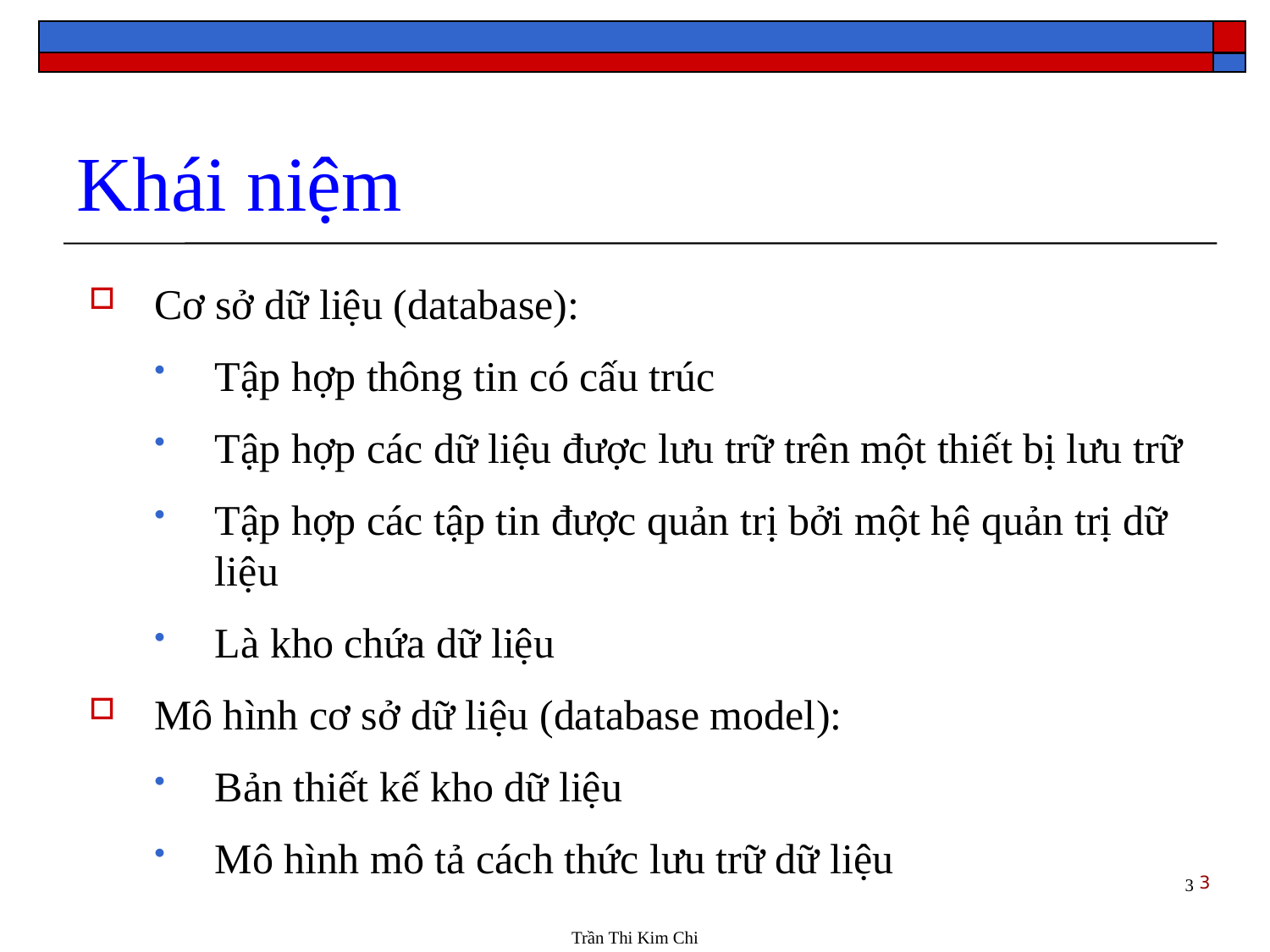

Khái niệm
Cơ sở dữ liệu (database):
Tập hợp thông tin có cấu trúc
Tập hợp các dữ liệu được lưu trữ trên một thiết bị lưu trữ
Tập hợp các tập tin được quản trị bởi một hệ quản trị dữ liệu
Là kho chứa dữ liệu
Mô hình cơ sở dữ liệu (database model):
Bản thiết kế kho dữ liệu
Mô hình mô tả cách thức lưu trữ dữ liệu

3
3
Trần Thi Kim Chi